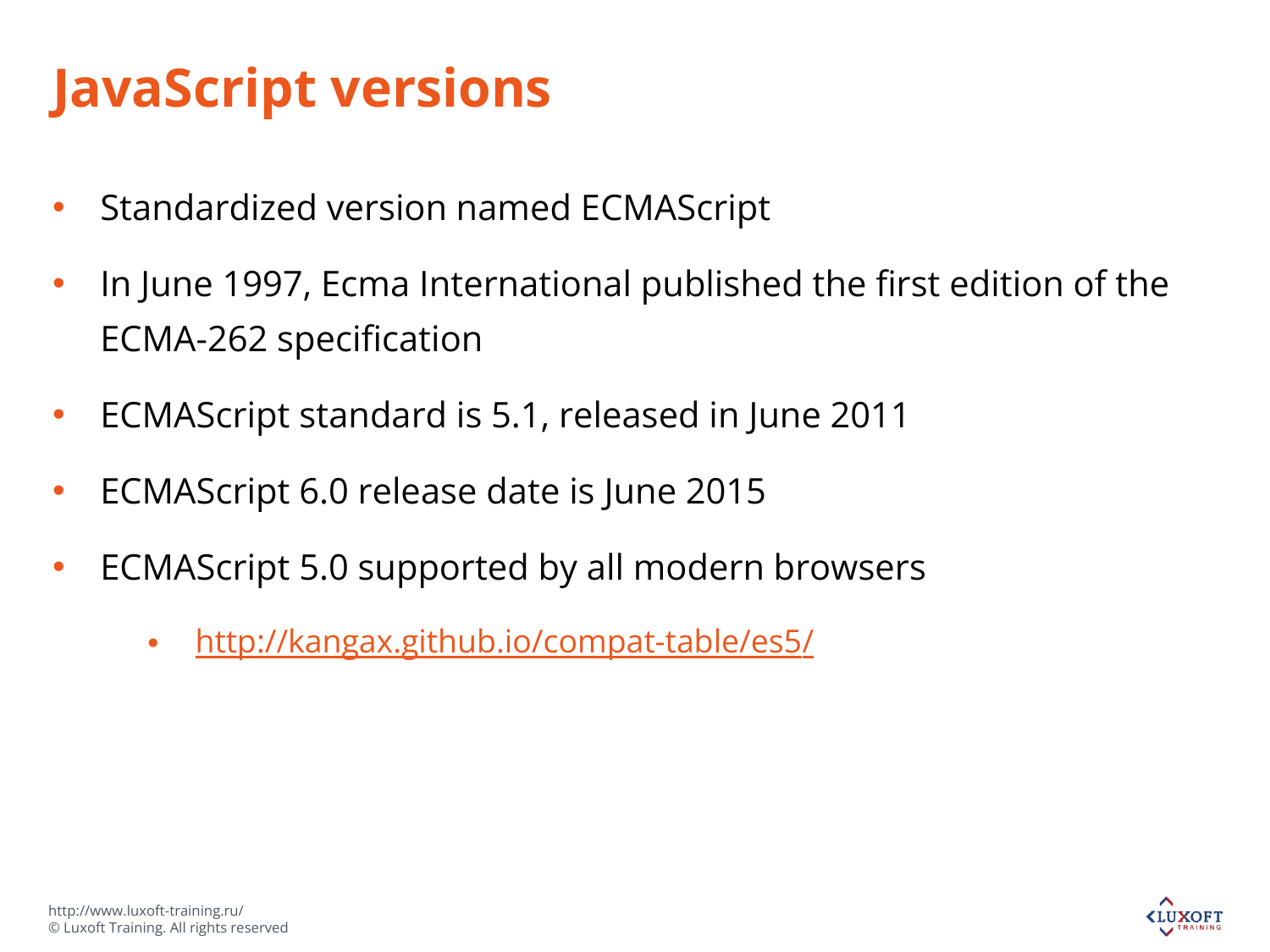

# JavaScript versions
Standardized version named ECMAScript
In June 1997, Ecma International published the first edition of the ECMA-262 specification
ECMAScript standard is 5.1, released in June 2011
ECMAScript 6.0 release date is June 2015
ECMAScript 5.0 supported by all modern browsers
http://kangax.github.io/compat-table/es5/